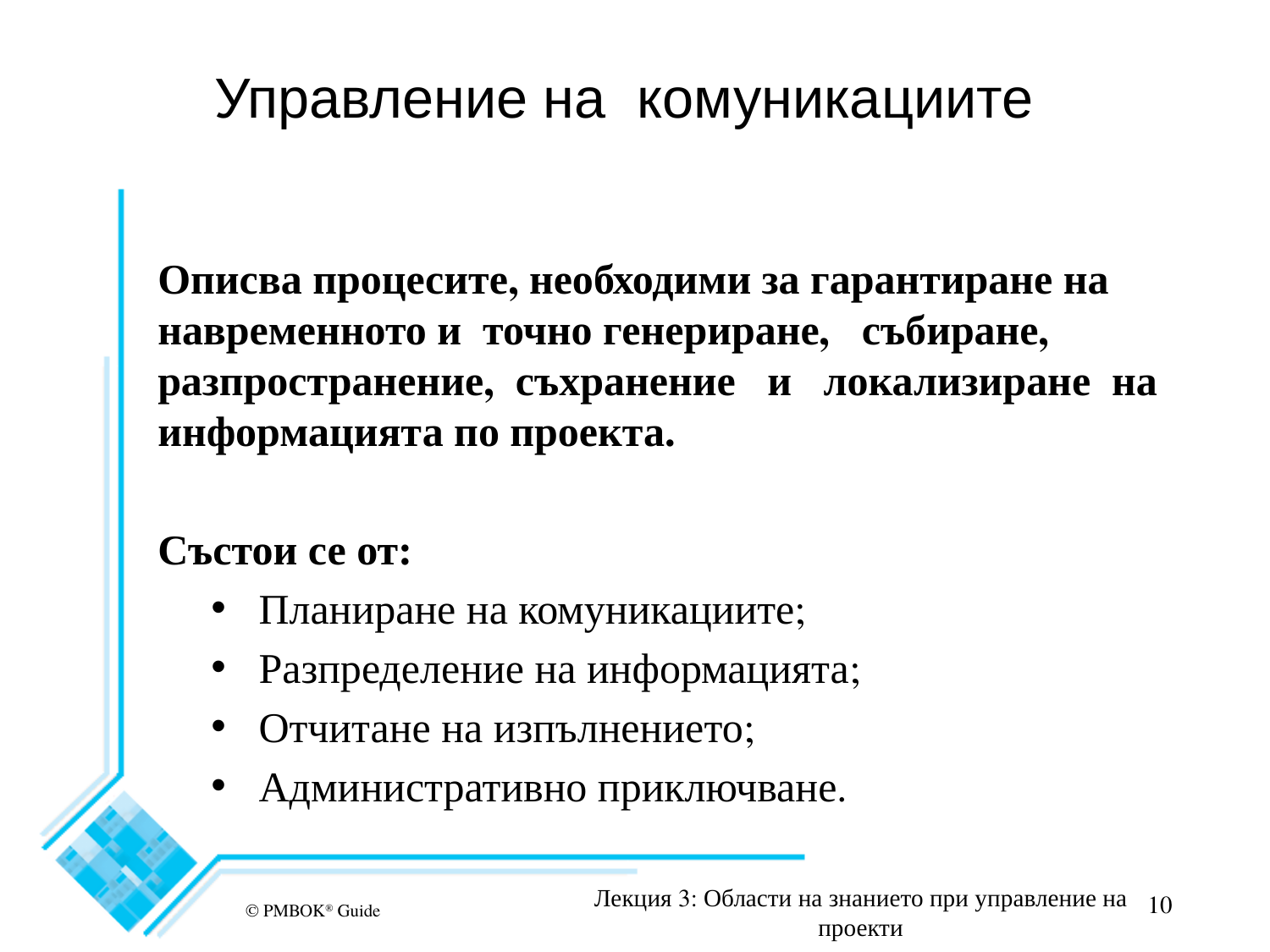

# Управление на  комуникациите

Описва процесите, необходими за гарантиране на   навременното и  точно генериране,   събиране, разпространение,  съхранение   и   локализиране  на информацията по проекта.

Състои се от:
Планиране на комуникациите;
Разпределение на информацията;
Отчитане на изпълнението;
Административно приключване.
Лекция 3: Области на знанието при управление на проекти
10
© PMBOK® Guide